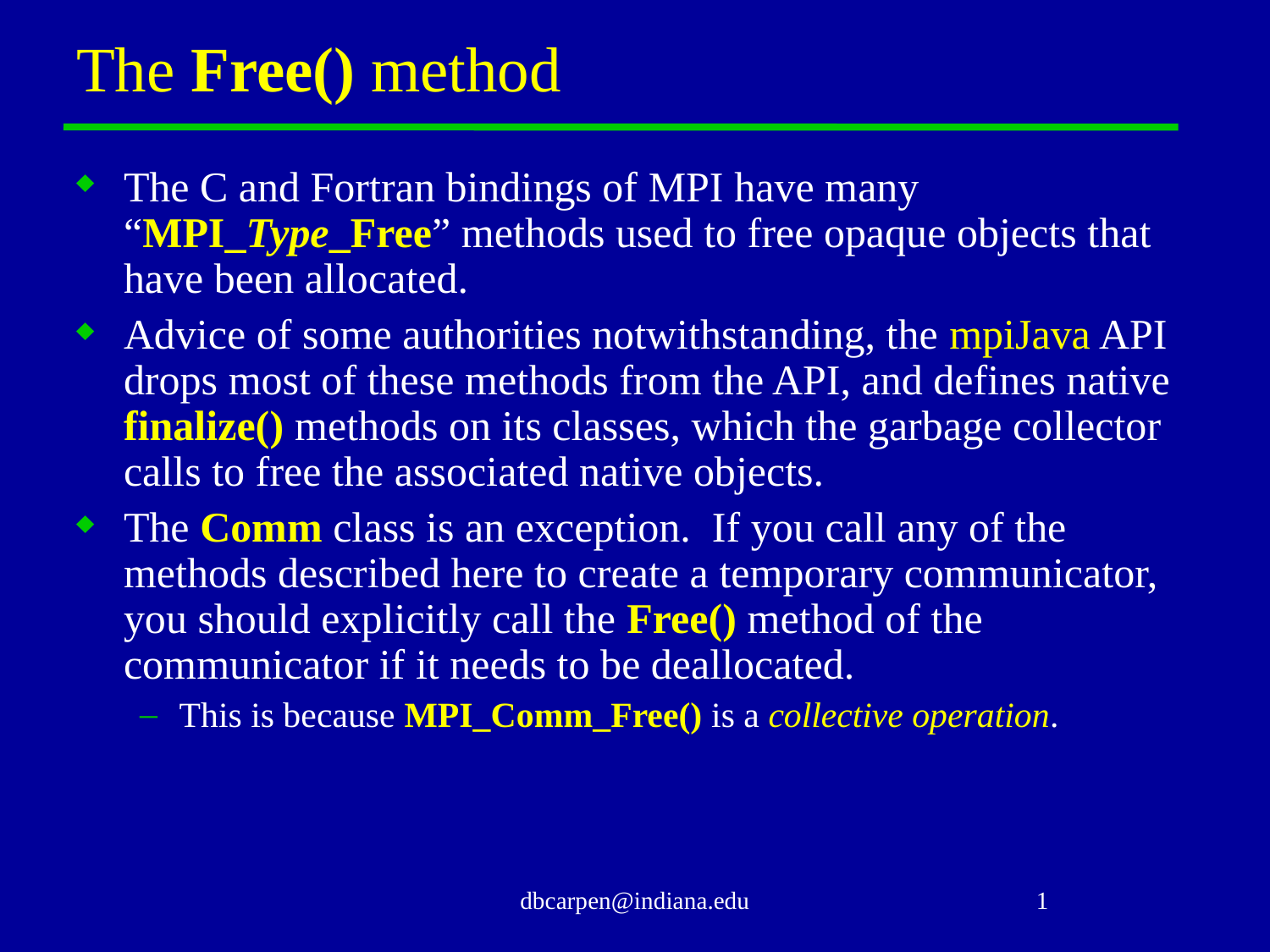

# The Free() method
The C and Fortran bindings of MPI have many “MPI_Type_Free” methods used to free opaque objects that have been allocated.
Advice of some authorities notwithstanding, the mpiJava API drops most of these methods from the API, and defines native finalize() methods on its classes, which the garbage collector calls to free the associated native objects.
The Comm class is an exception.  If you call any of the methods described here to create a temporary communicator, you should explicitly call the Free() method of the communicator if it needs to be deallocated.
This is because MPI_Comm_Free() is a collective operation.